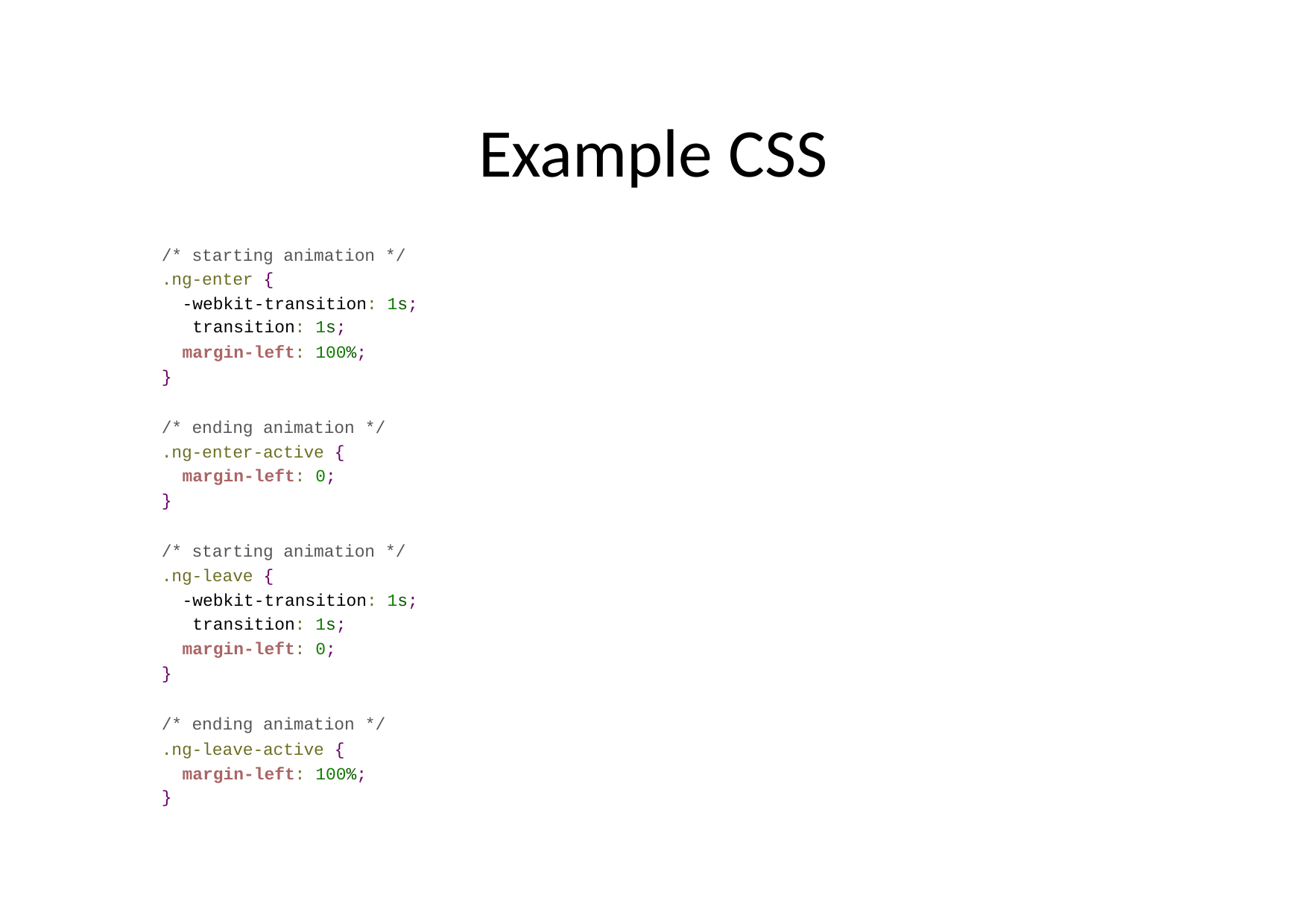

# Example CSS
/* starting animation */
.ng-enter {
-webkit-transition: 1s;  transition: 1s;
margin-left: 100%;
}

/* ending animation */
.ng-enter-active {
margin-left: 0;
}

/* starting animation */
.ng-leave {
-webkit-transition: 1s;  transition: 1s;
margin-left: 0;
}

/* ending animation */
.ng-leave-active {
margin-left: 100%;
}